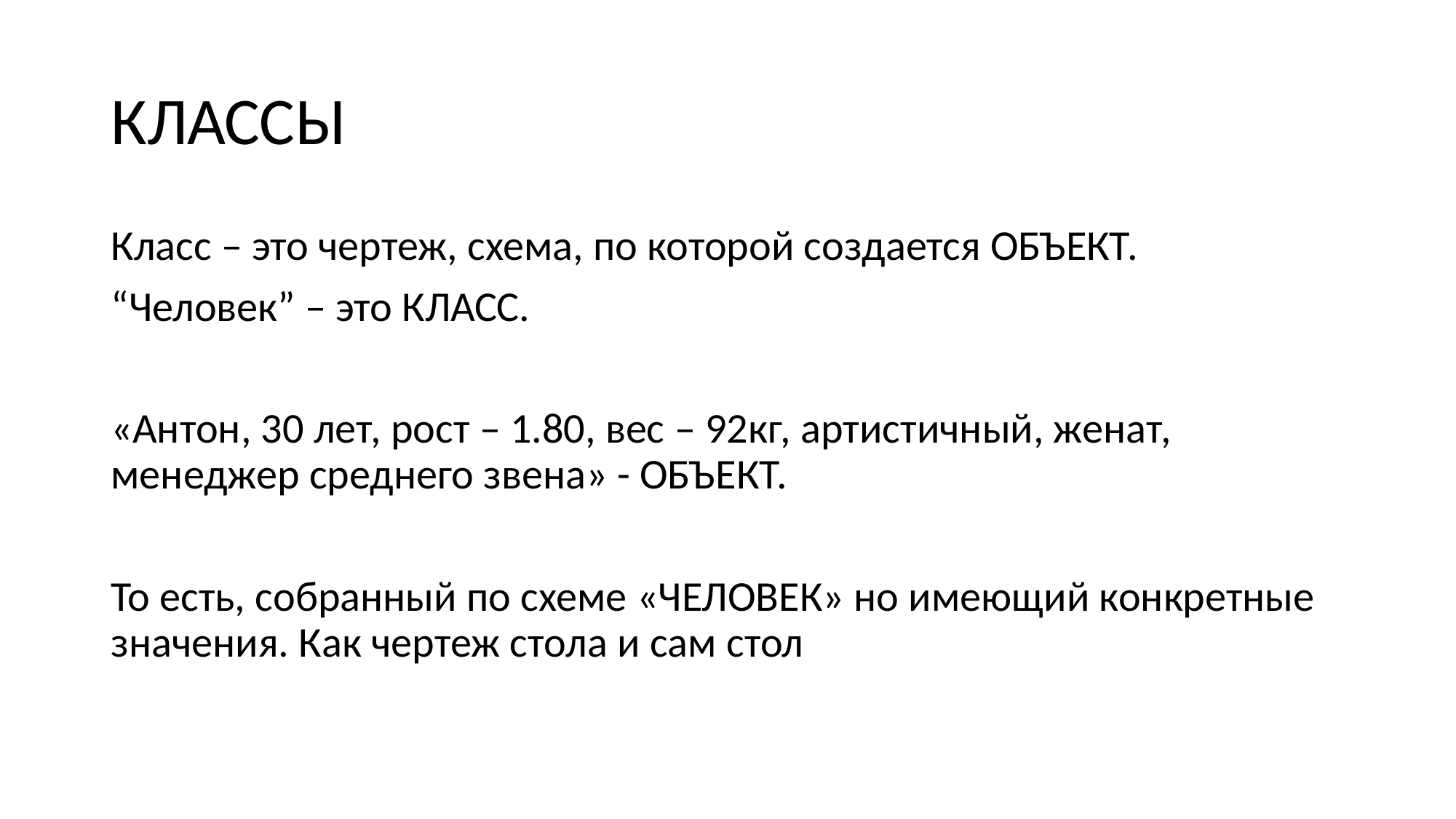

# КЛАССЫ
Класс – это чертеж, схема, по которой создается ОБЪЕКТ.
“Человек” – это КЛАСС.

«Антон, 30 лет, рост – 1.80, вес – 92кг, артистичный, женат, менеджер среднего звена» - ОБЪЕКТ.

То есть, собранный по схеме «ЧЕЛОВЕК» но имеющий конкретные значения. Как чертеж стола и сам стол